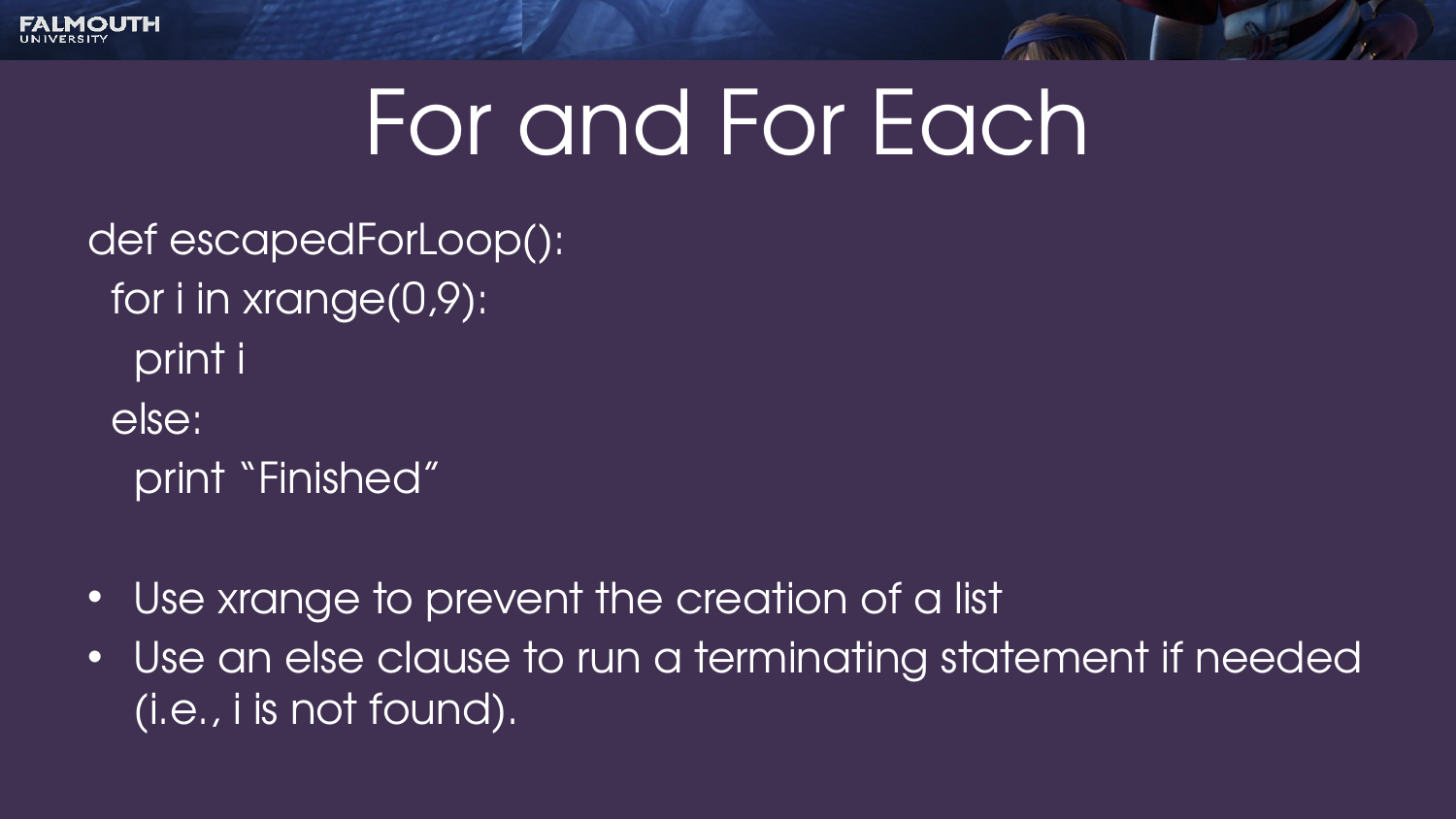

# For and For Each
def escapedForLoop():
  for i in xrange(0,9):
    print i
  else:
    print “Finished”

Use xrange to prevent the creation of a list
Use an else clause to run a terminating statement if needed (i.e., i is not found).